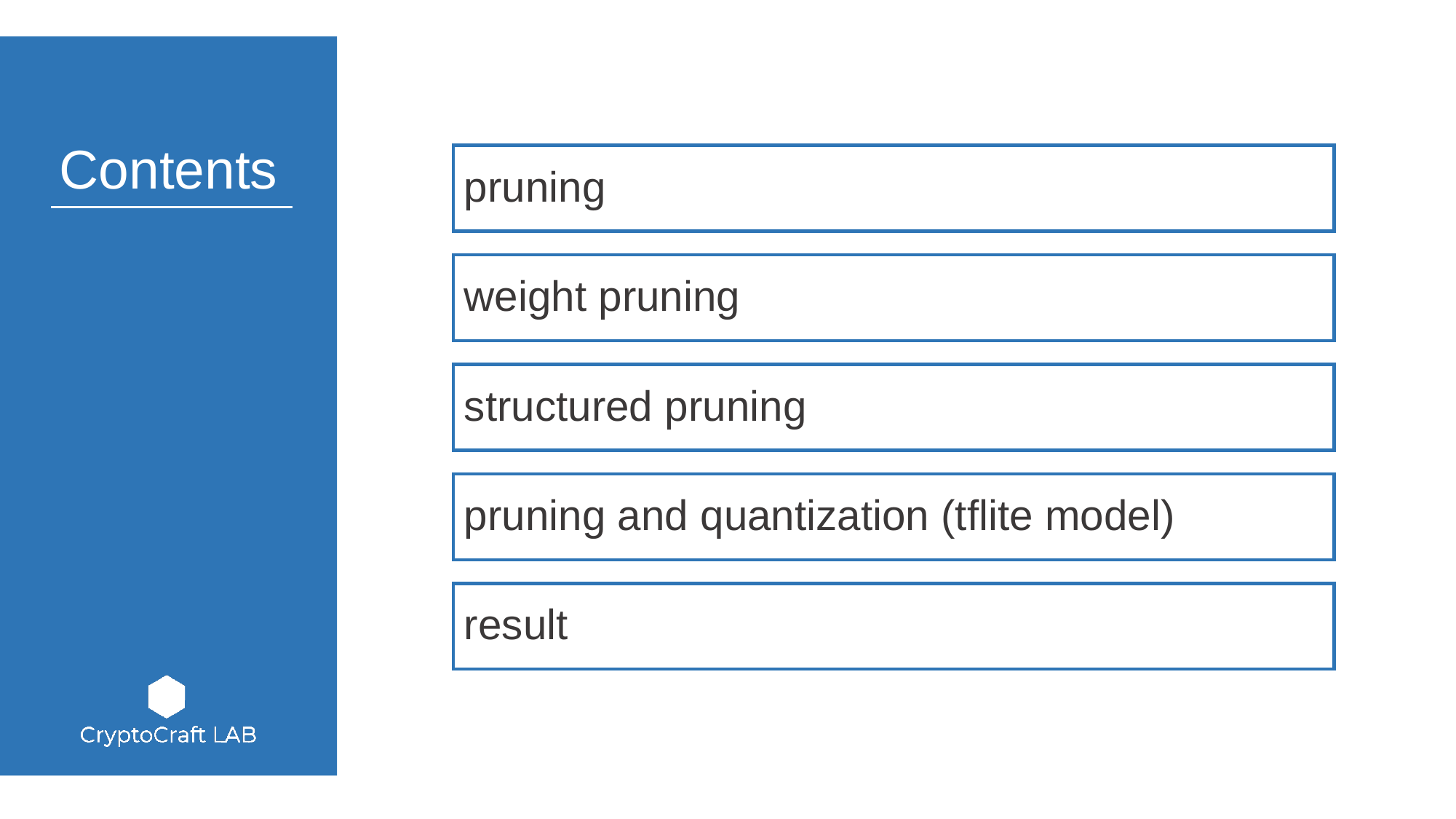

pruning
weight pruning
structured pruning
pruning and quantization (tflite model)
result